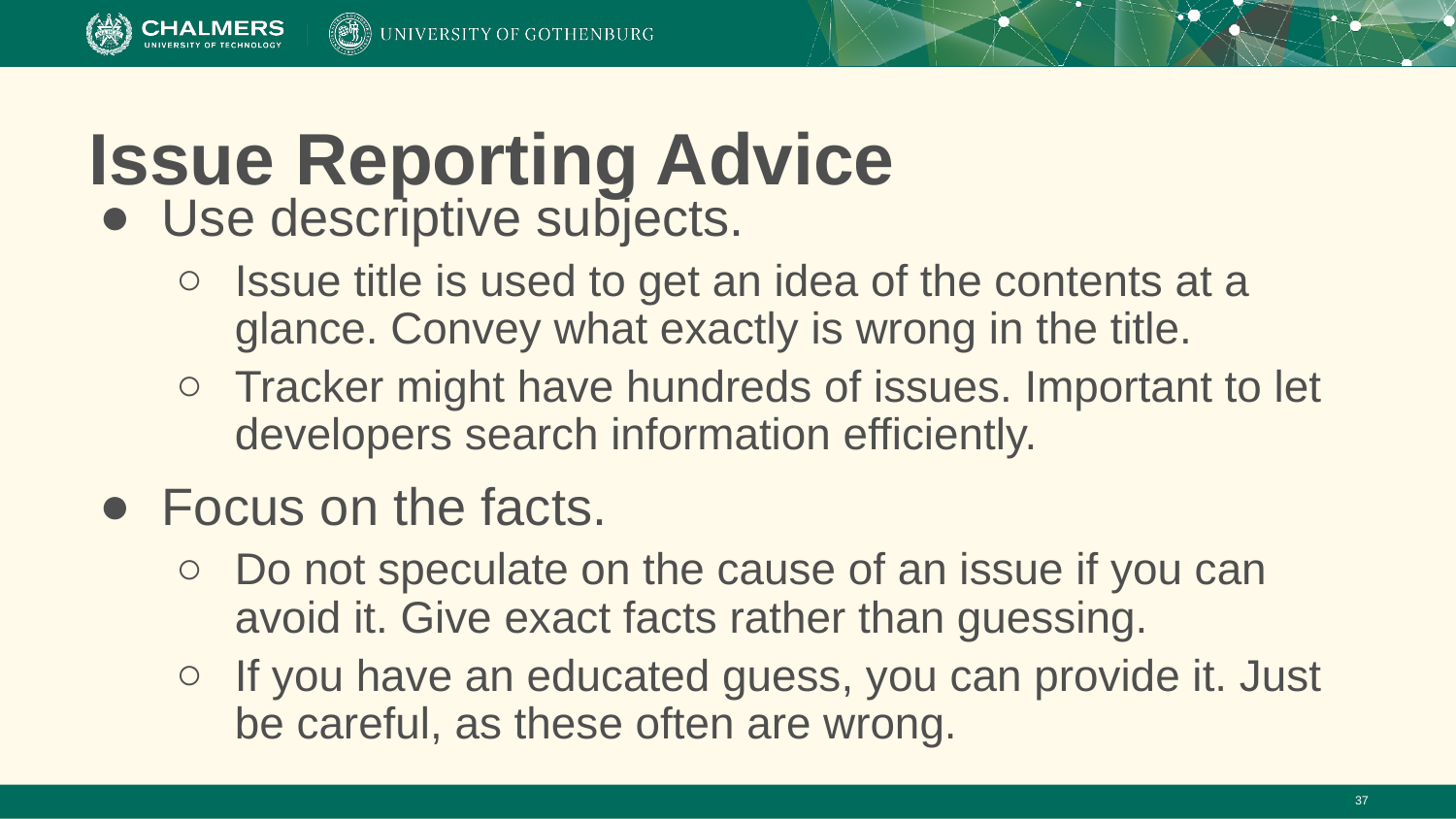

# Issue Reporting Advice
Use descriptive subjects.
Issue title is used to get an idea of the contents at a glance. Convey what exactly is wrong in the title.
Tracker might have hundreds of issues. Important to let developers search information efficiently.
Focus on the facts.
Do not speculate on the cause of an issue if you can avoid it. Give exact facts rather than guessing.
If you have an educated guess, you can provide it. Just be careful, as these often are wrong.

37